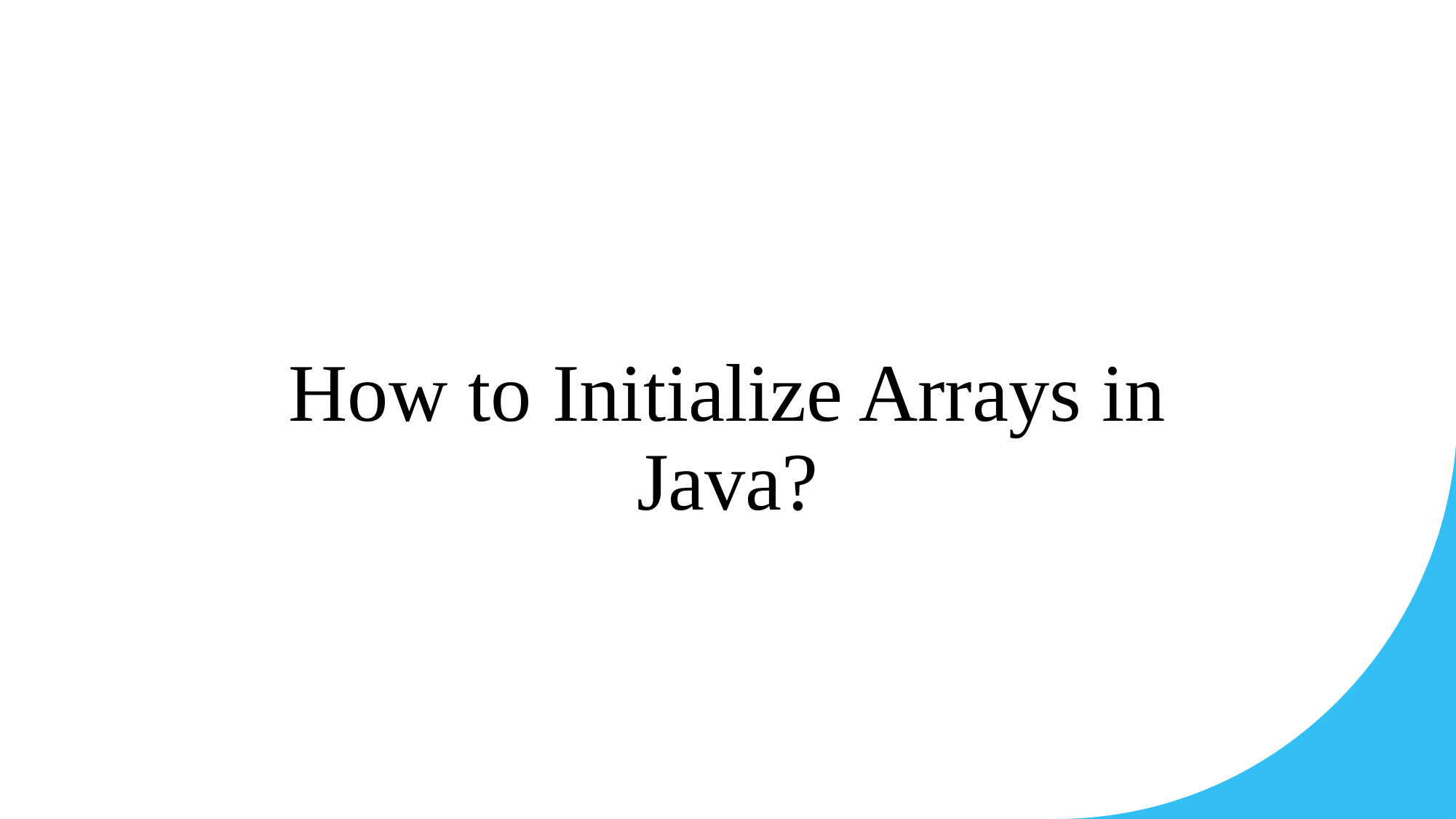

# How to Initialize Arrays in Java?